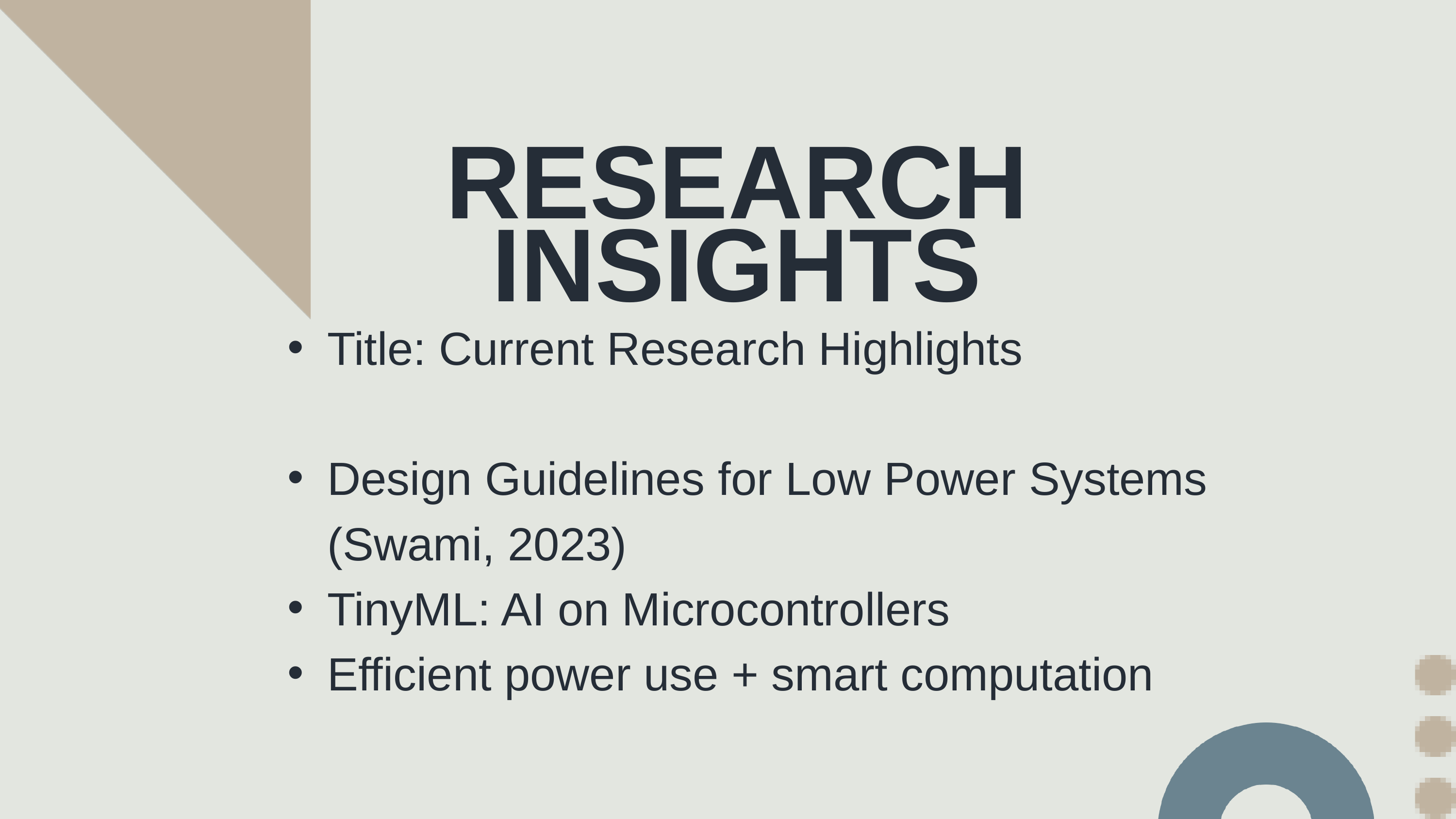

RESEARCH INSIGHTS
Title: Current Research Highlights

Design Guidelines for Low Power Systems (Swami, 2023)
TinyML: AI on Microcontrollers
Efficient power use + smart computation